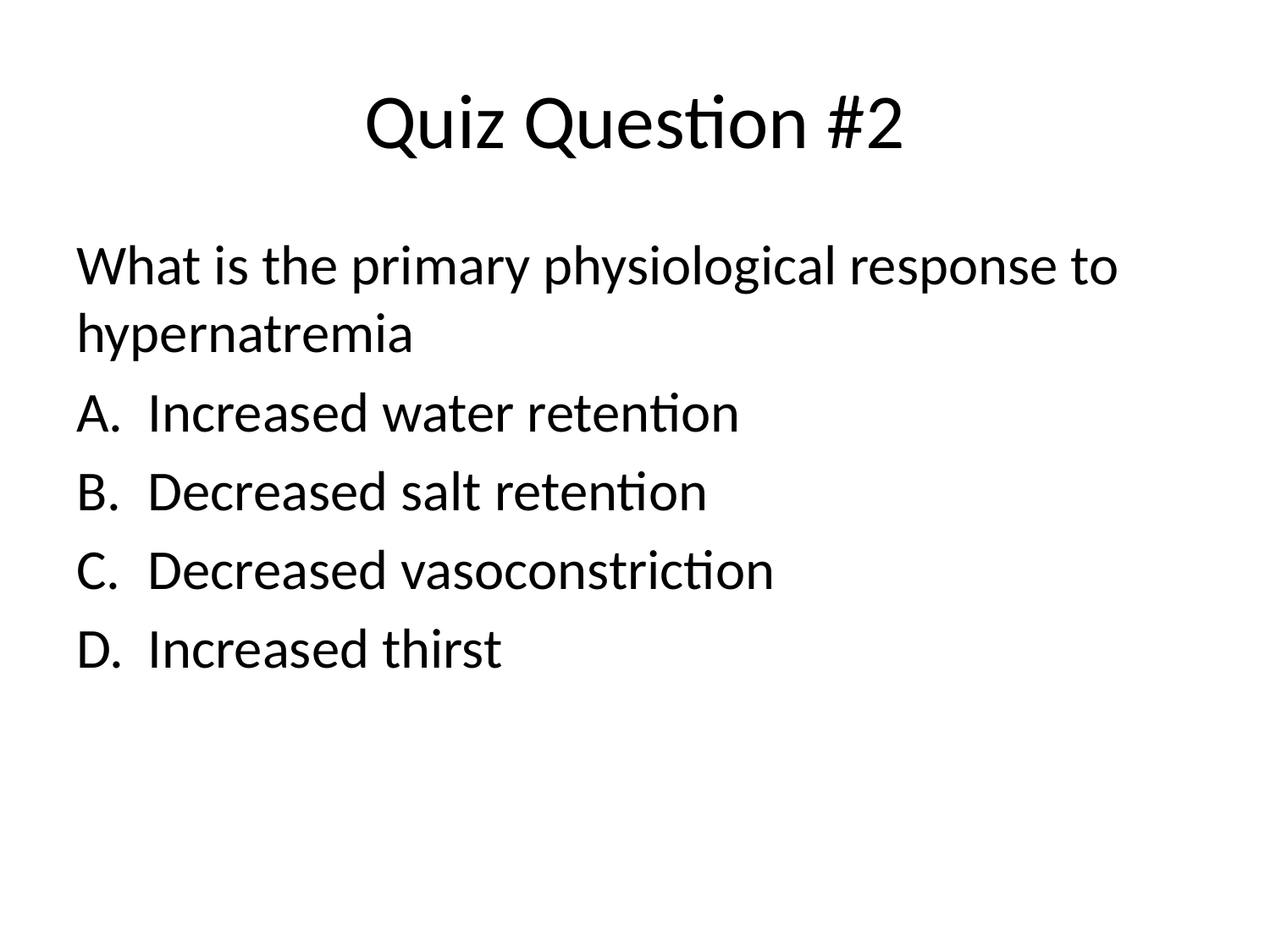

# Quiz Question #2
What is the primary physiological response to hypernatremia
Increased water retention
Decreased salt retention
Decreased vasoconstriction
Increased thirst